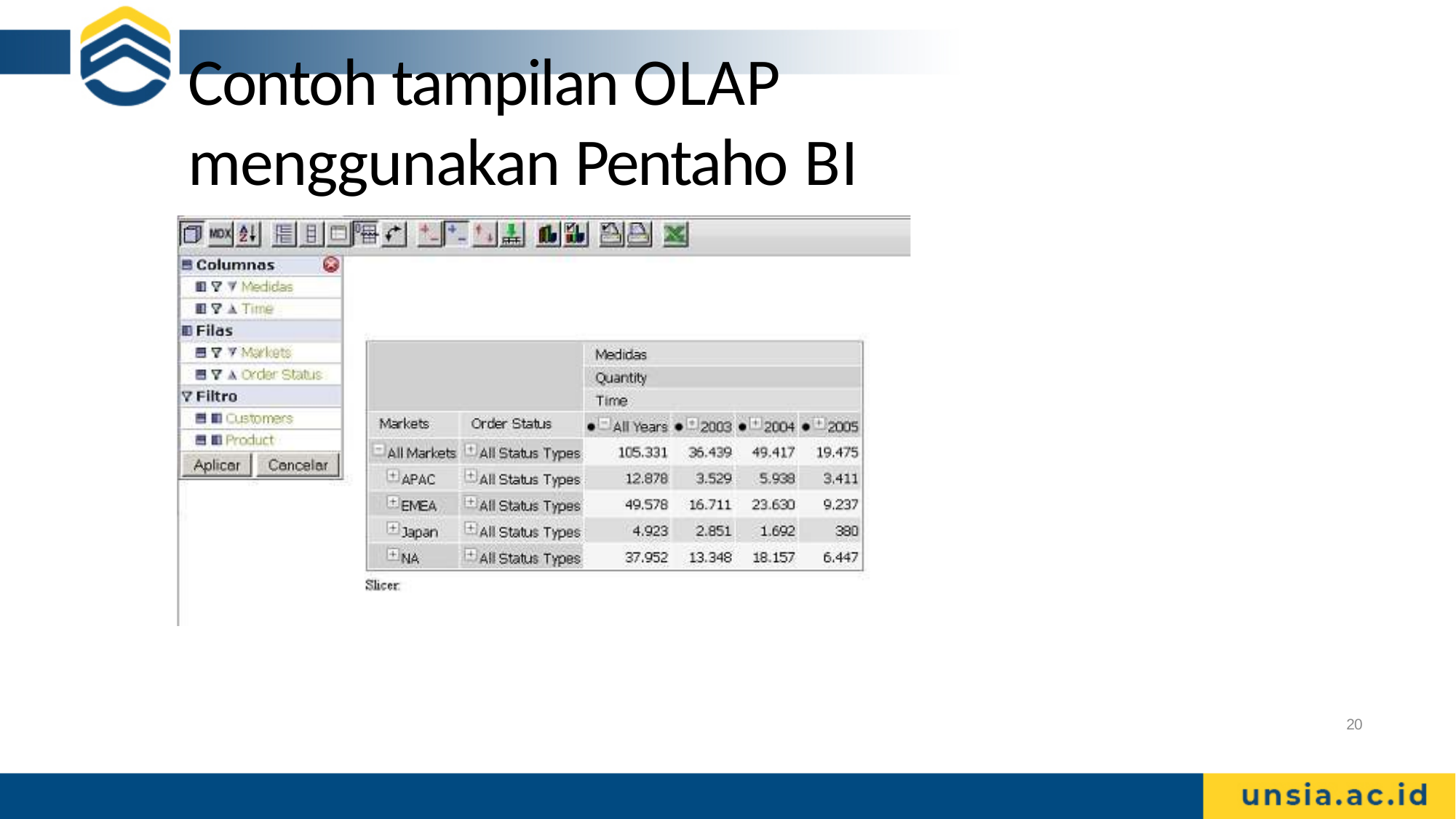

# Contoh tampilan OLAP  menggunakan Pentaho BI

20